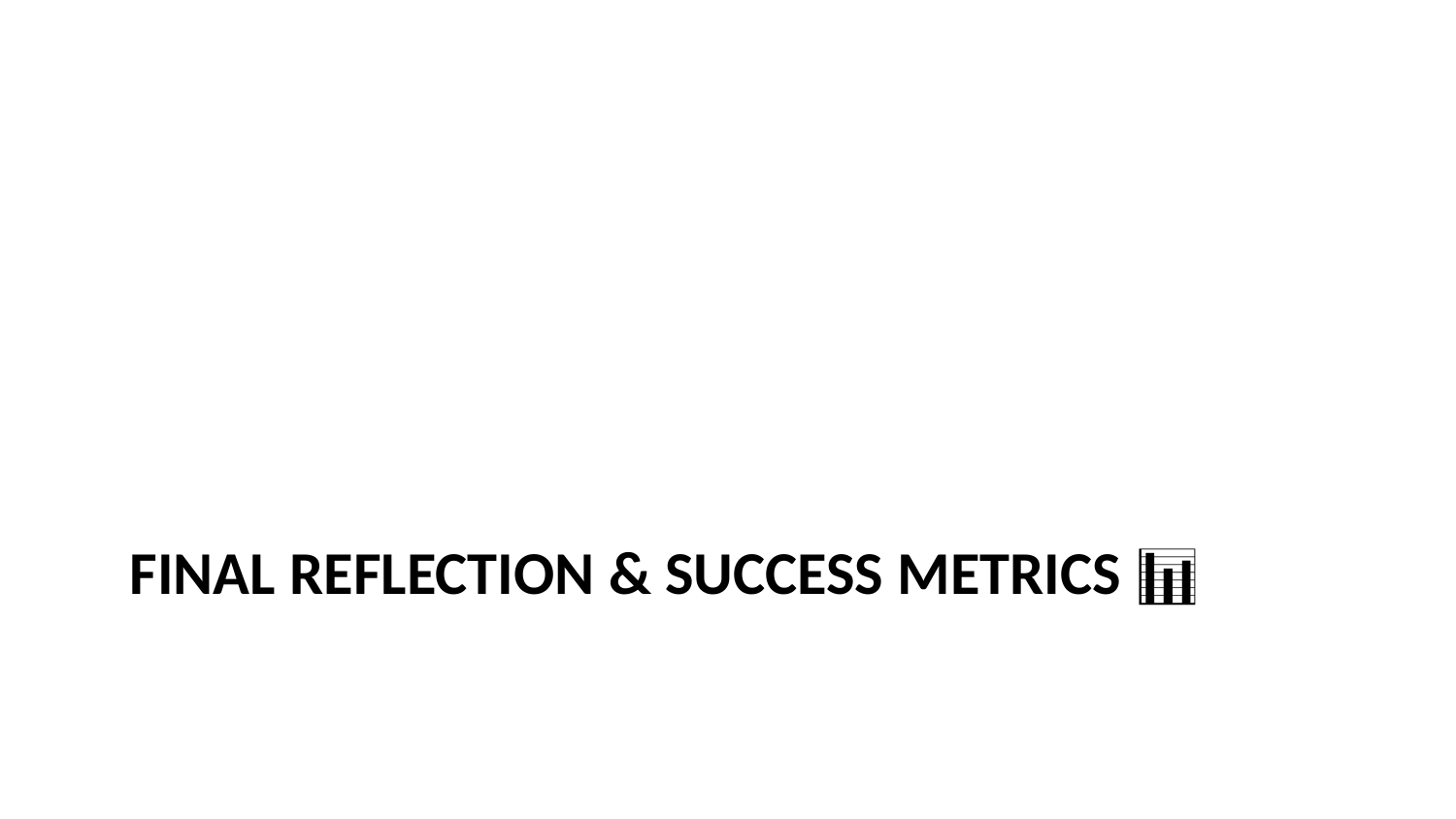

# Final Reflection & Success Metrics 📊